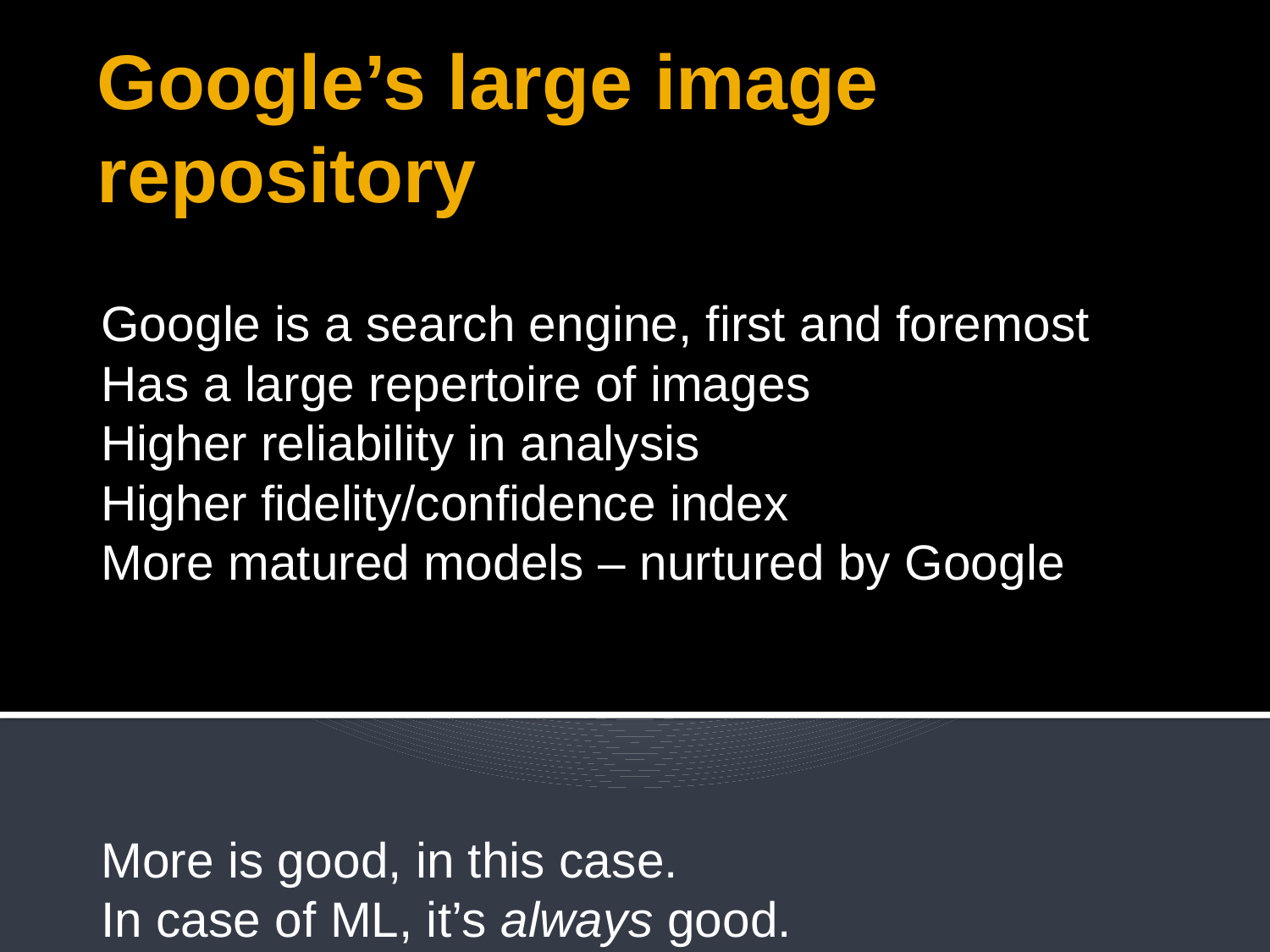

# Google’s large image repository

Google is a search engine, first and foremost
Has a large repertoire of images
Higher reliability in analysis
Higher fidelity/confidence index
More matured models – nurtured by Google

More is good, in this case.
In case of ML, it’s always good.